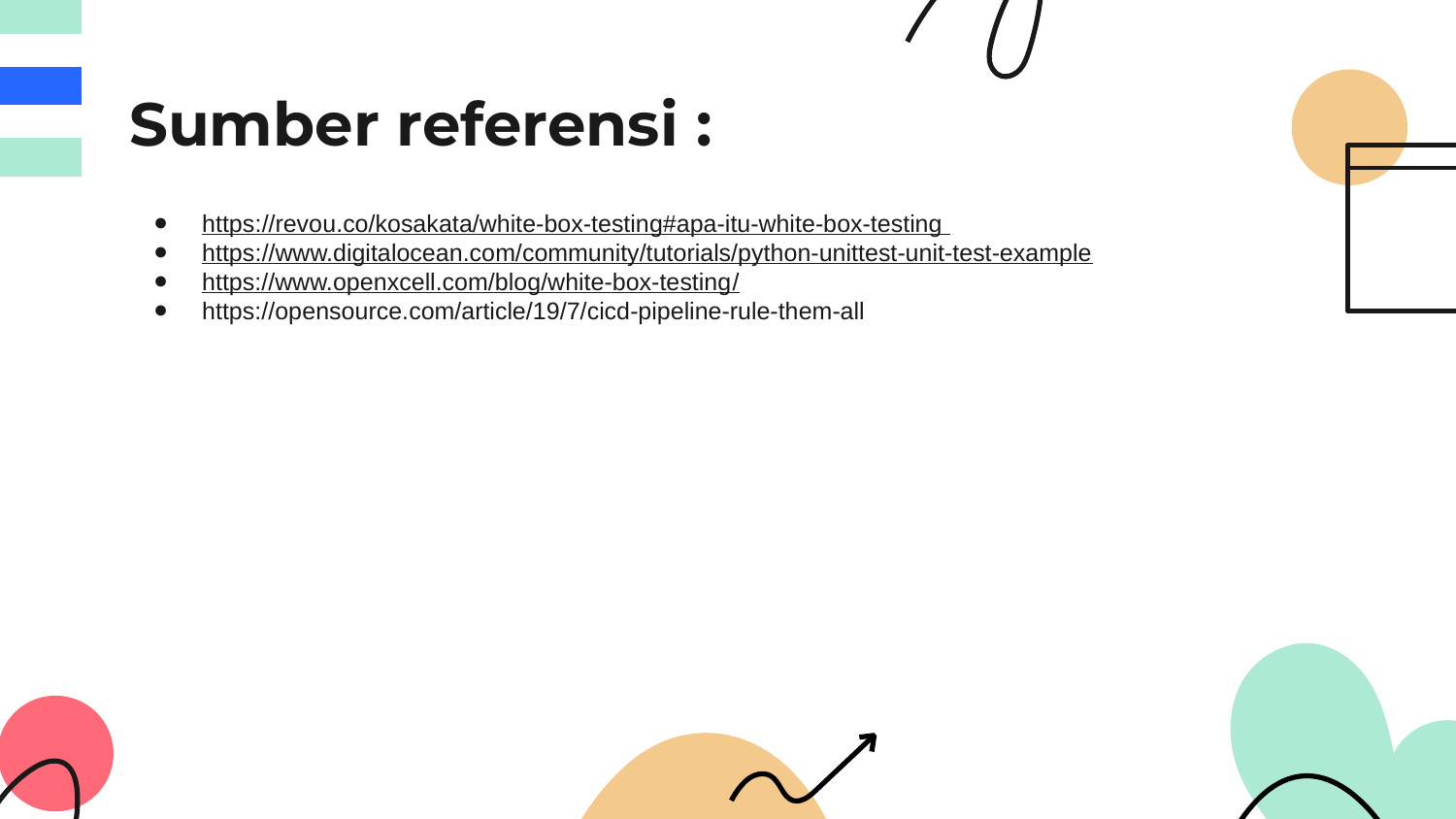

# Sumber referensi :
https://revou.co/kosakata/white-box-testing#apa-itu-white-box-testing
https://www.digitalocean.com/community/tutorials/python-unittest-unit-test-example
https://www.openxcell.com/blog/white-box-testing/
https://opensource.com/article/19/7/cicd-pipeline-rule-them-all